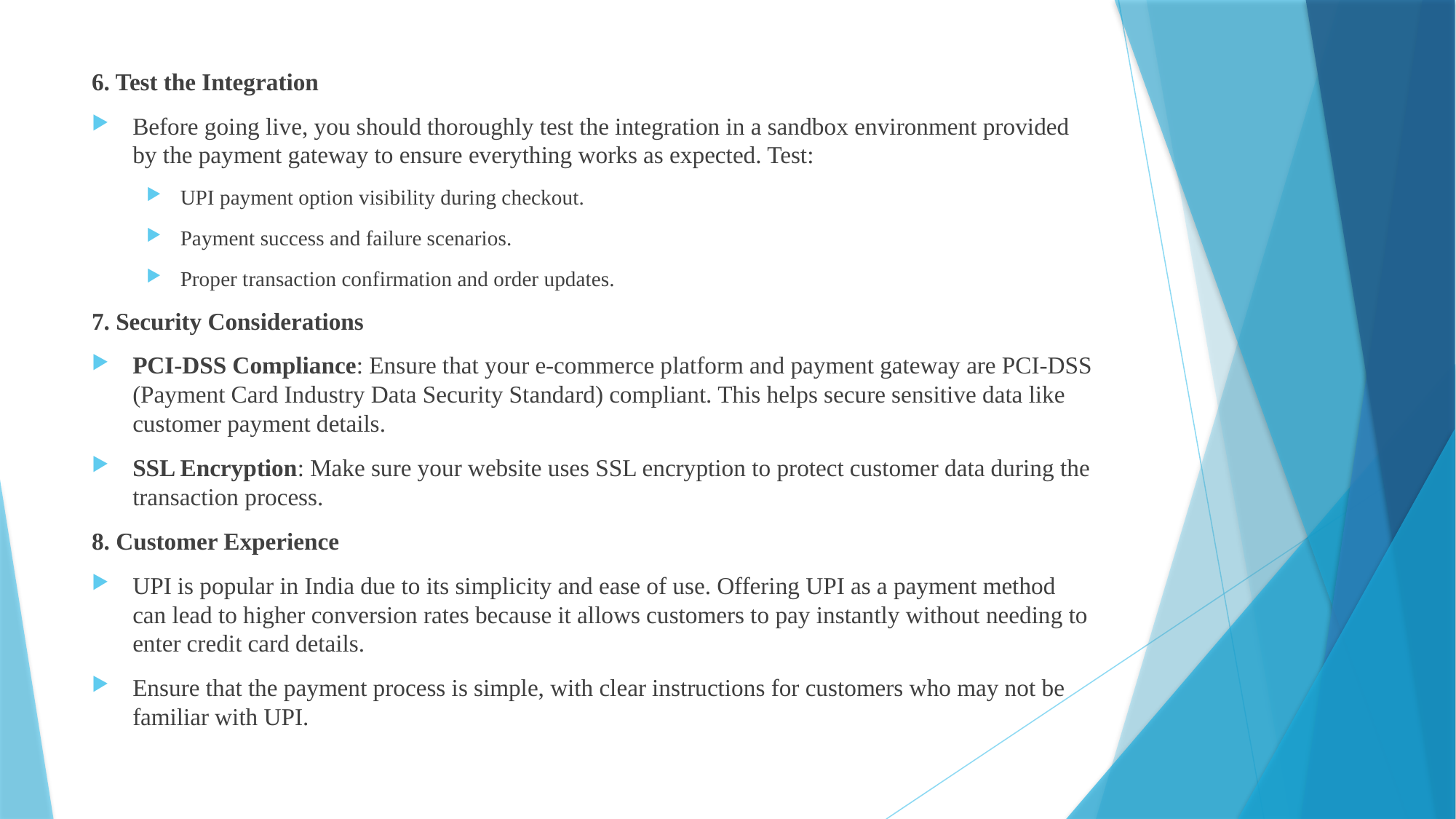

6. Test the Integration
Before going live, you should thoroughly test the integration in a sandbox environment provided by the payment gateway to ensure everything works as expected. Test:
UPI payment option visibility during checkout.
Payment success and failure scenarios.
Proper transaction confirmation and order updates.
7. Security Considerations
PCI-DSS Compliance: Ensure that your e-commerce platform and payment gateway are PCI-DSS (Payment Card Industry Data Security Standard) compliant. This helps secure sensitive data like customer payment details.
SSL Encryption: Make sure your website uses SSL encryption to protect customer data during the transaction process.
8. Customer Experience
UPI is popular in India due to its simplicity and ease of use. Offering UPI as a payment method can lead to higher conversion rates because it allows customers to pay instantly without needing to enter credit card details.
Ensure that the payment process is simple, with clear instructions for customers who may not be familiar with UPI.